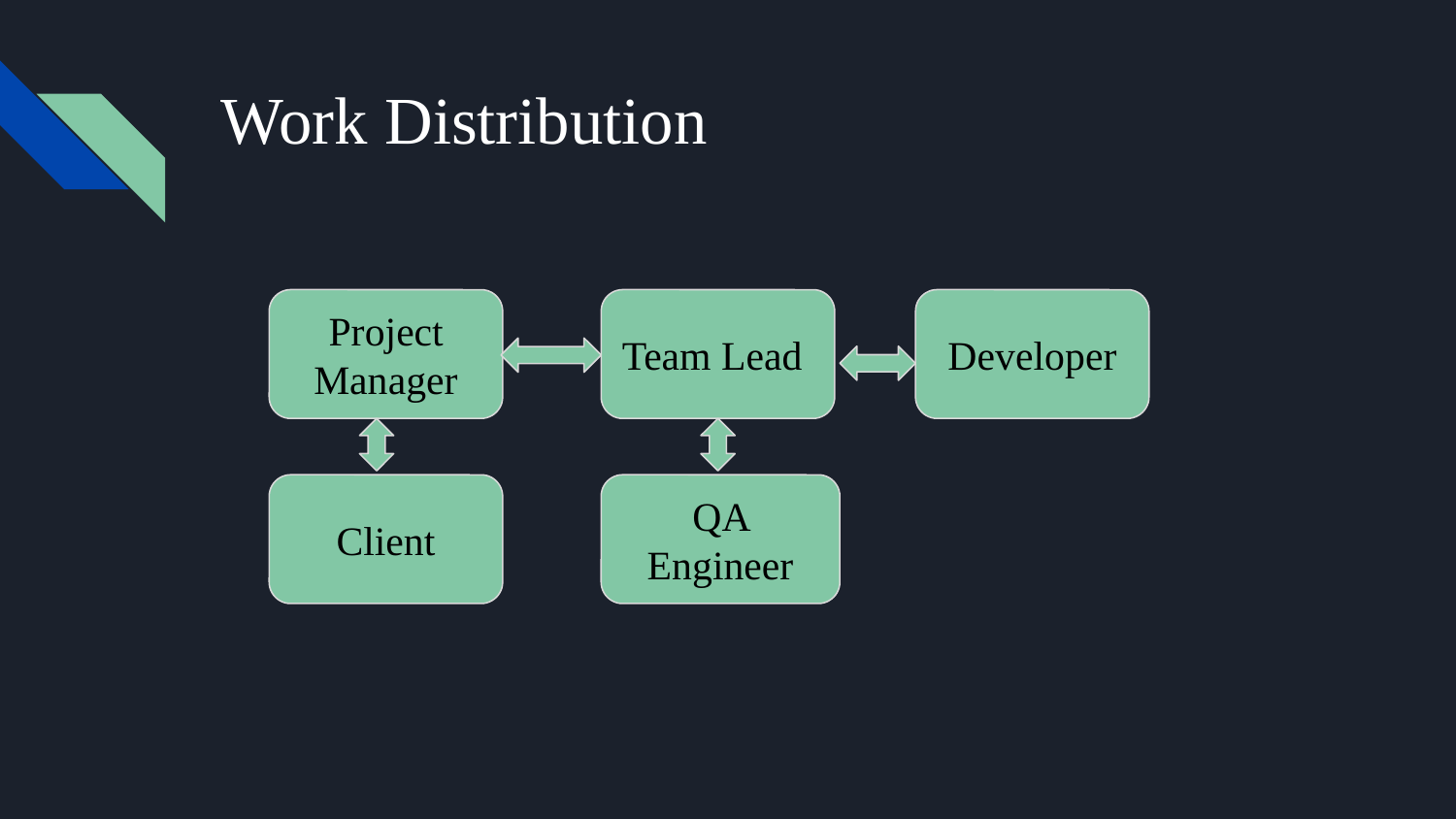

# Work Distribution
Project Manager
Team Lead
Developer

Client
QA Engineer